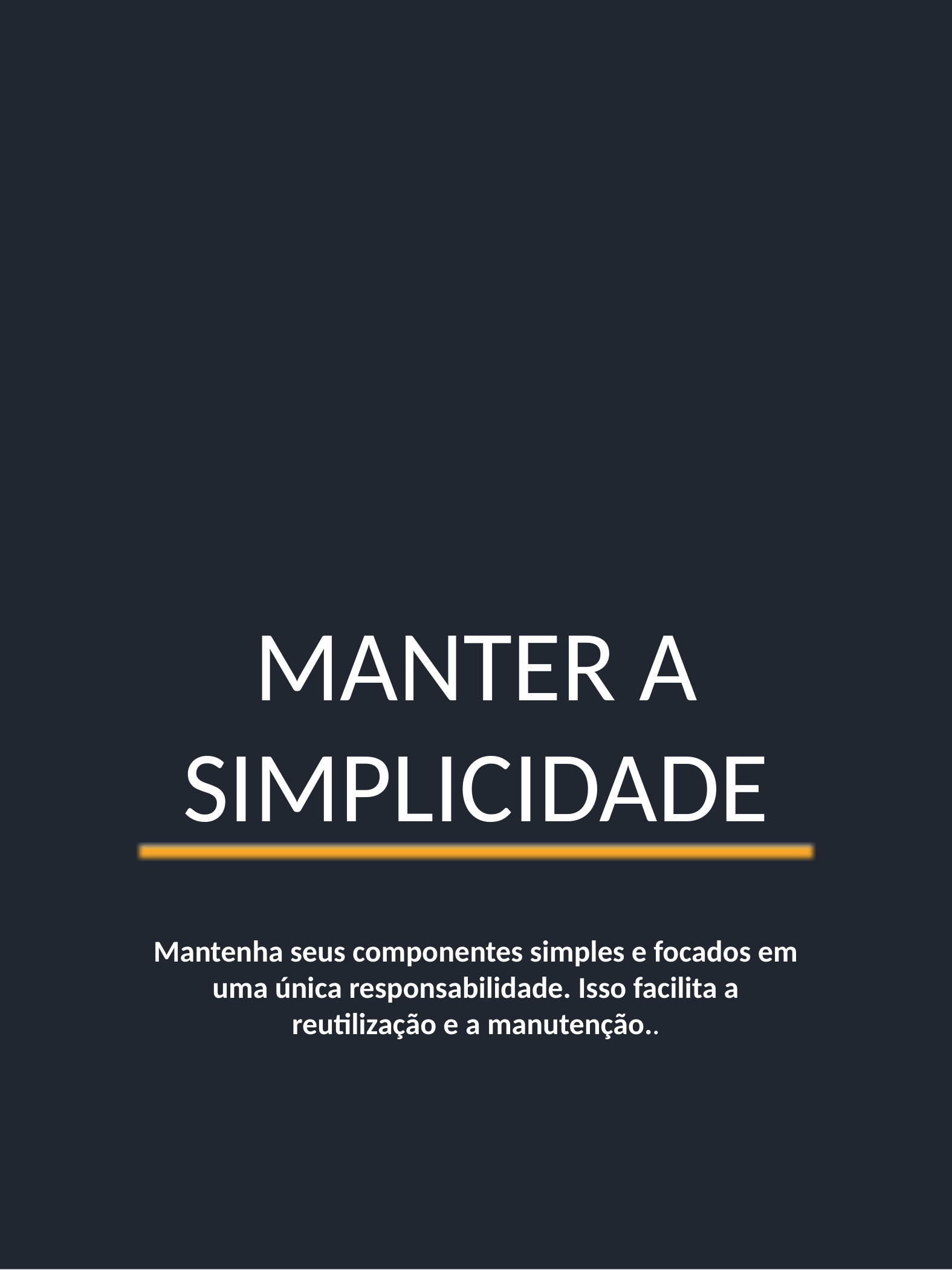

01
MANTER A SIMPLICIDADE

Mantenha seus componentes simples e focados em uma única responsabilidade. Isso facilita a reutilização e a manutenção..

REACT EFICIENTE - JHONATHAN ALVIM
3